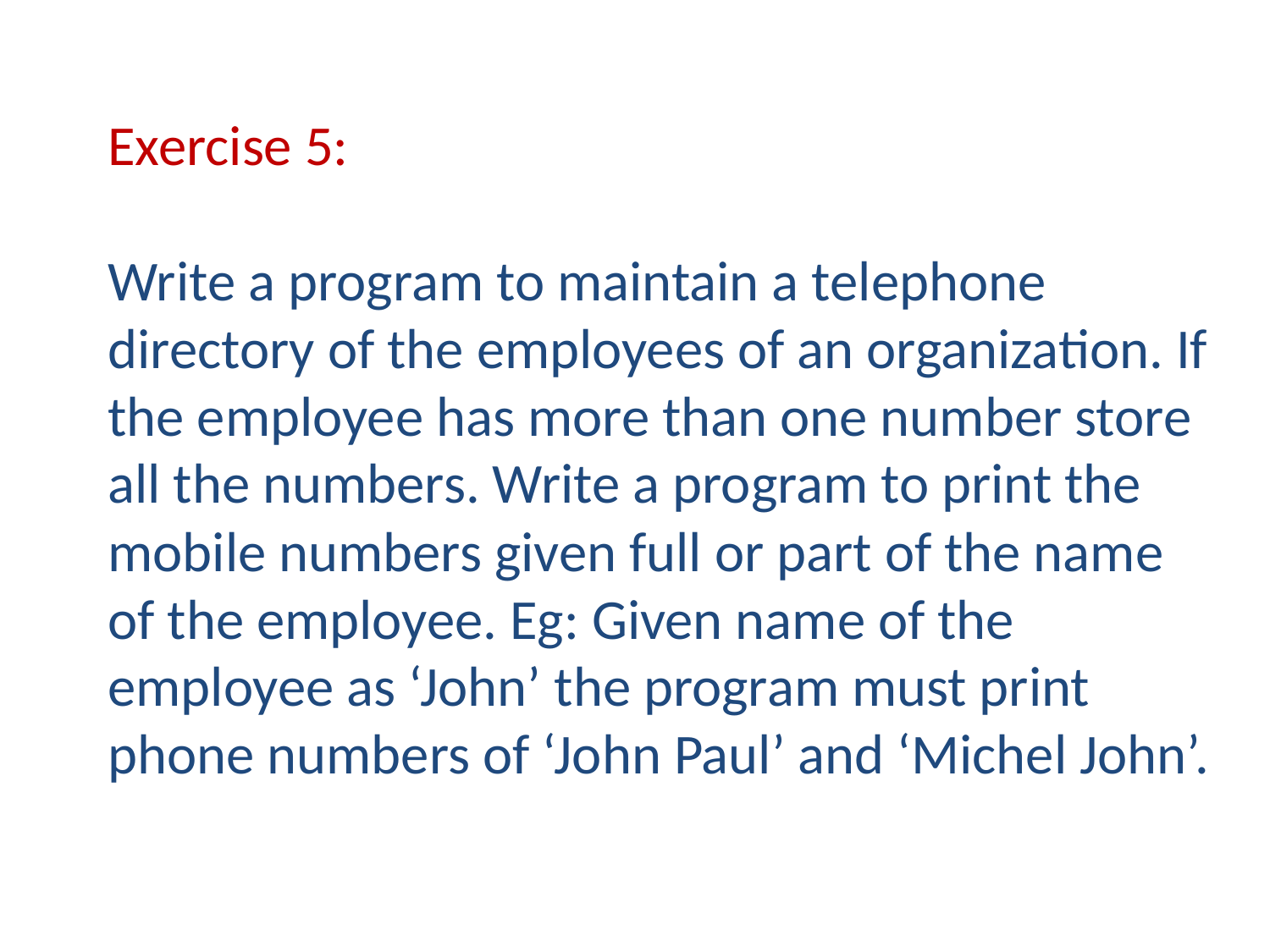

# Exercise 5: Write a program to maintain a telephone directory of the employees of an organization. If the employee has more than one number store all the numbers. Write a program to print the mobile numbers given full or part of the name of the employee. Eg: Given name of the employee as ‘John’ the program must print phone numbers of ‘John Paul’ and ‘Michel John’.